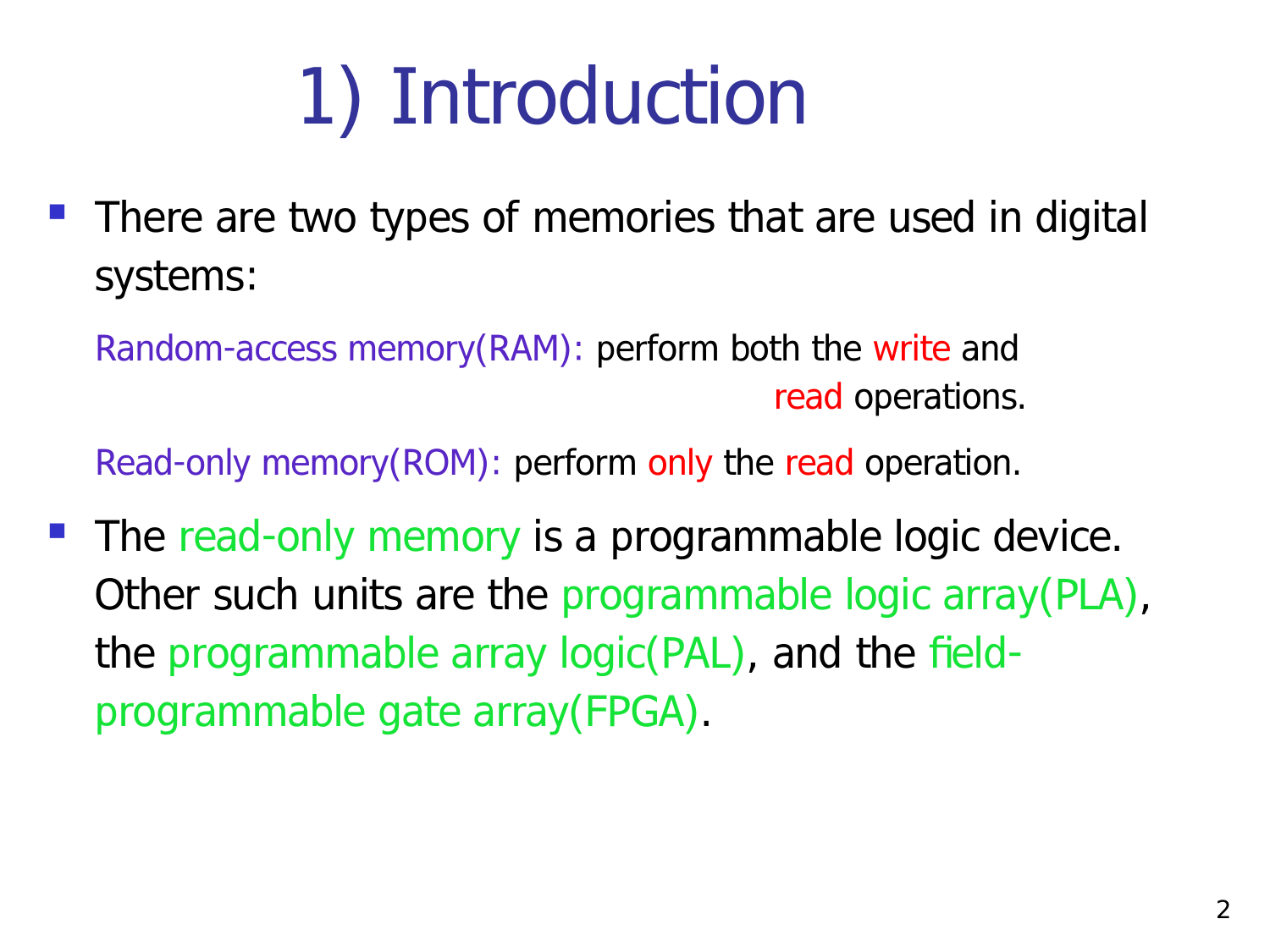

# 1) Introduction
There are two types of memories that are used in digital systems:
	Random-access memory(RAM): perform both the write and 					       	    read operations.
	Read-only memory(ROM): perform only the read operation.
The read-only memory is a programmable logic device. Other such units are the programmable logic array(PLA), the programmable array logic(PAL), and the field-programmable gate array(FPGA).
2